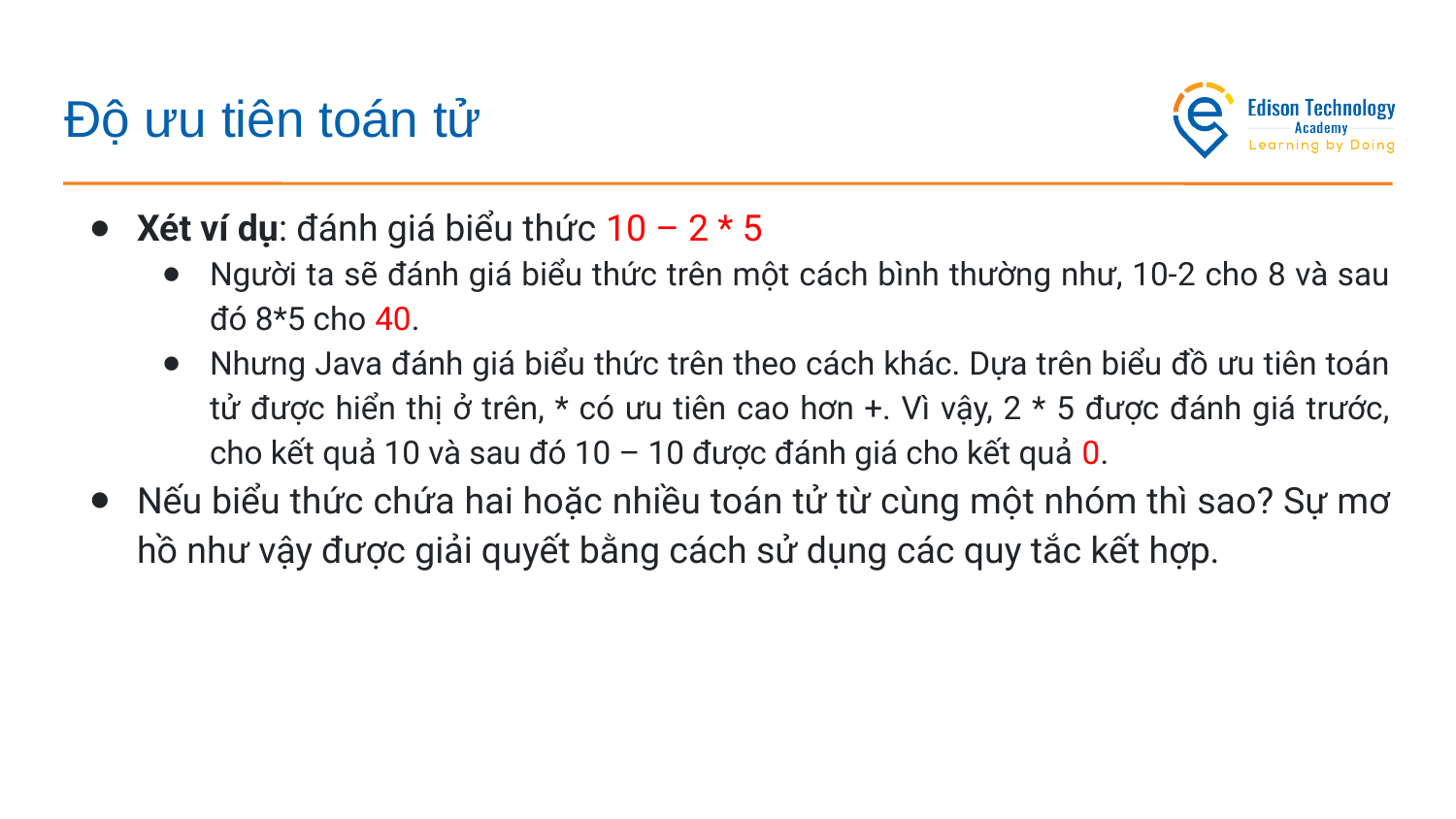

# Độ ưu tiên toán tử
Xét ví dụ: đánh giá biểu thức 10 – 2 * 5
Người ta sẽ đánh giá biểu thức trên một cách bình thường như, 10-2 cho 8 và sau đó 8*5 cho 40.
Nhưng Java đánh giá biểu thức trên theo cách khác. Dựa trên biểu đồ ưu tiên toán tử được hiển thị ở trên, * có ưu tiên cao hơn +. Vì vậy, 2 * 5 được đánh giá trước, cho kết quả 10 và sau đó 10 – 10 được đánh giá cho kết quả 0.
Nếu biểu thức chứa hai hoặc nhiều toán tử từ cùng một nhóm thì sao? Sự mơ hồ như vậy được giải quyết bằng cách sử dụng các quy tắc kết hợp.